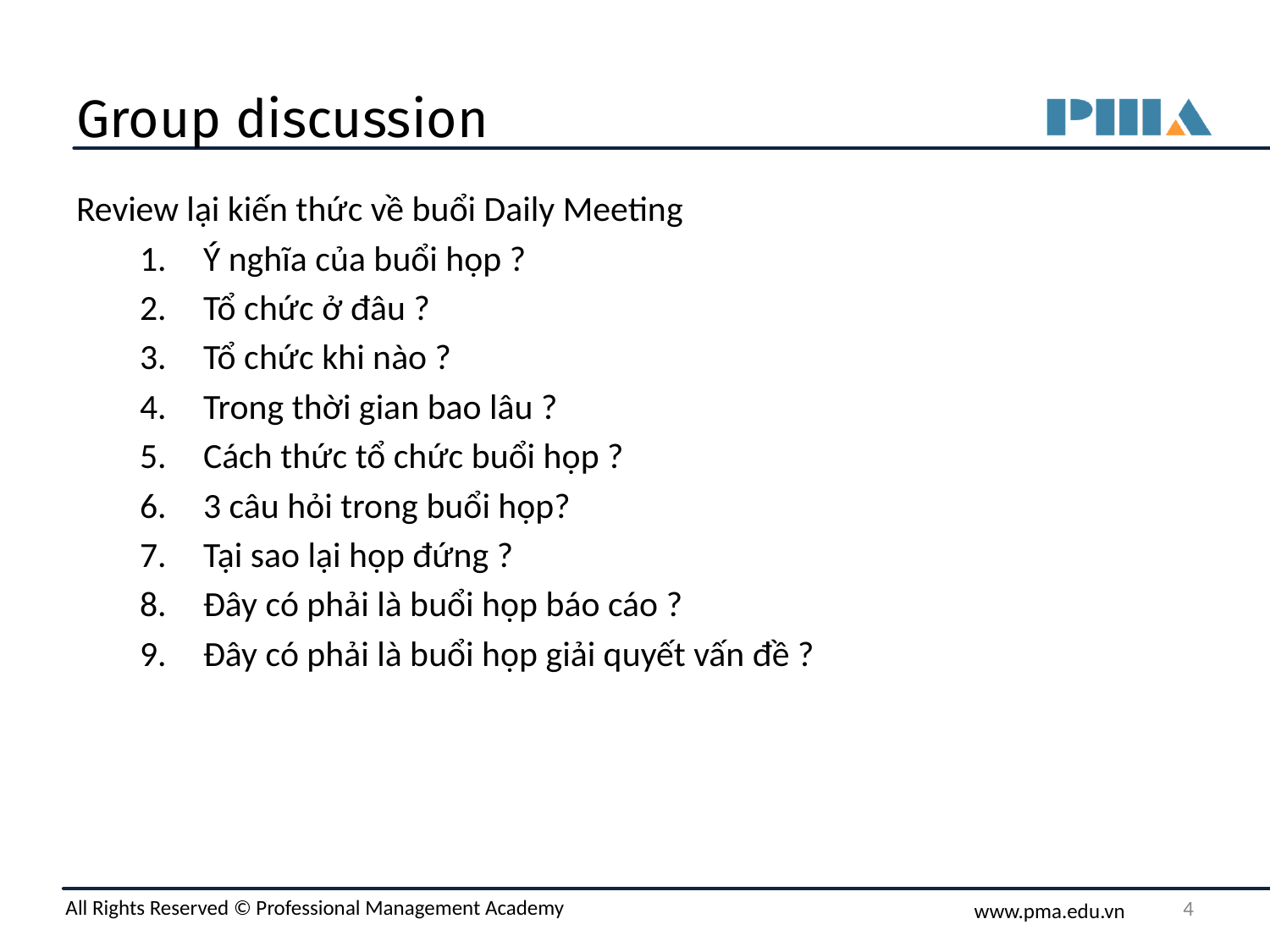

# Group discussion
Review lại kiến thức về buổi Daily Meeting
Ý nghĩa của buổi họp ?
Tổ chức ở đâu ?
Tổ chức khi nào ?
Trong thời gian bao lâu ?
Cách thức tổ chức buổi họp ?
3 câu hỏi trong buổi họp?
Tại sao lại họp đứng ?
Đây có phải là buổi họp báo cáo ?
Đây có phải là buổi họp giải quyết vấn đề ?
4